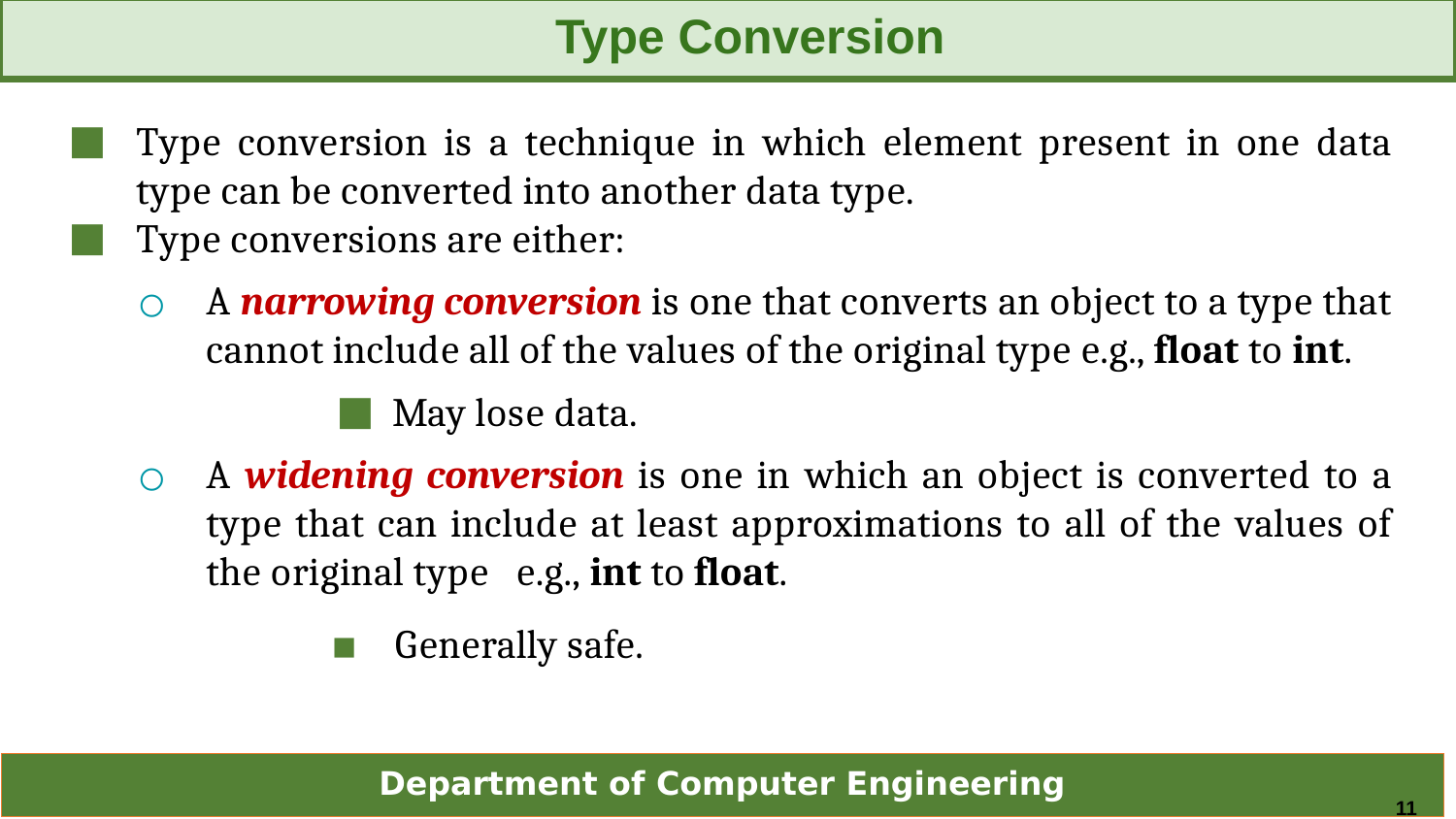

Type Conversion
Type conversion is a technique in which element present in one data type can be converted into another data type.
Type conversions are either:

A narrowing conversion is one that converts an object to a type that cannot include all of the values of the original type e.g., float to int.

May lose data.

A widening conversion is one in which an object is converted to a type that can include at least approximations to all of the values of the original type   e.g., int to float.

Generally safe.

11